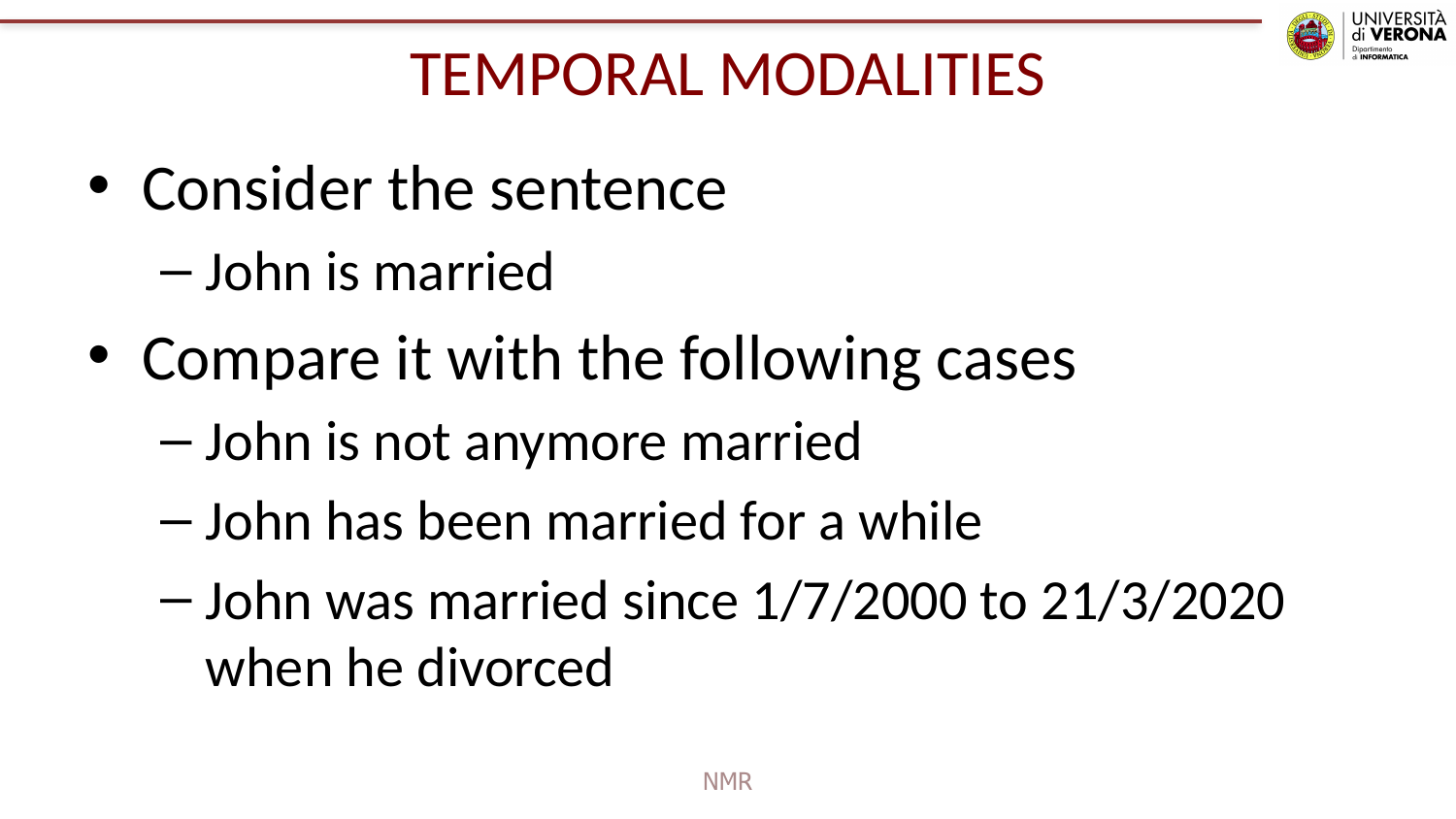

# TEMPORAL MODALITIES
Consider the sentence
John is married
Compare it with the following cases
John is not anymore married
John has been married for a while
John was married since 1/7/2000 to 21/3/2020 when he divorced
NMR